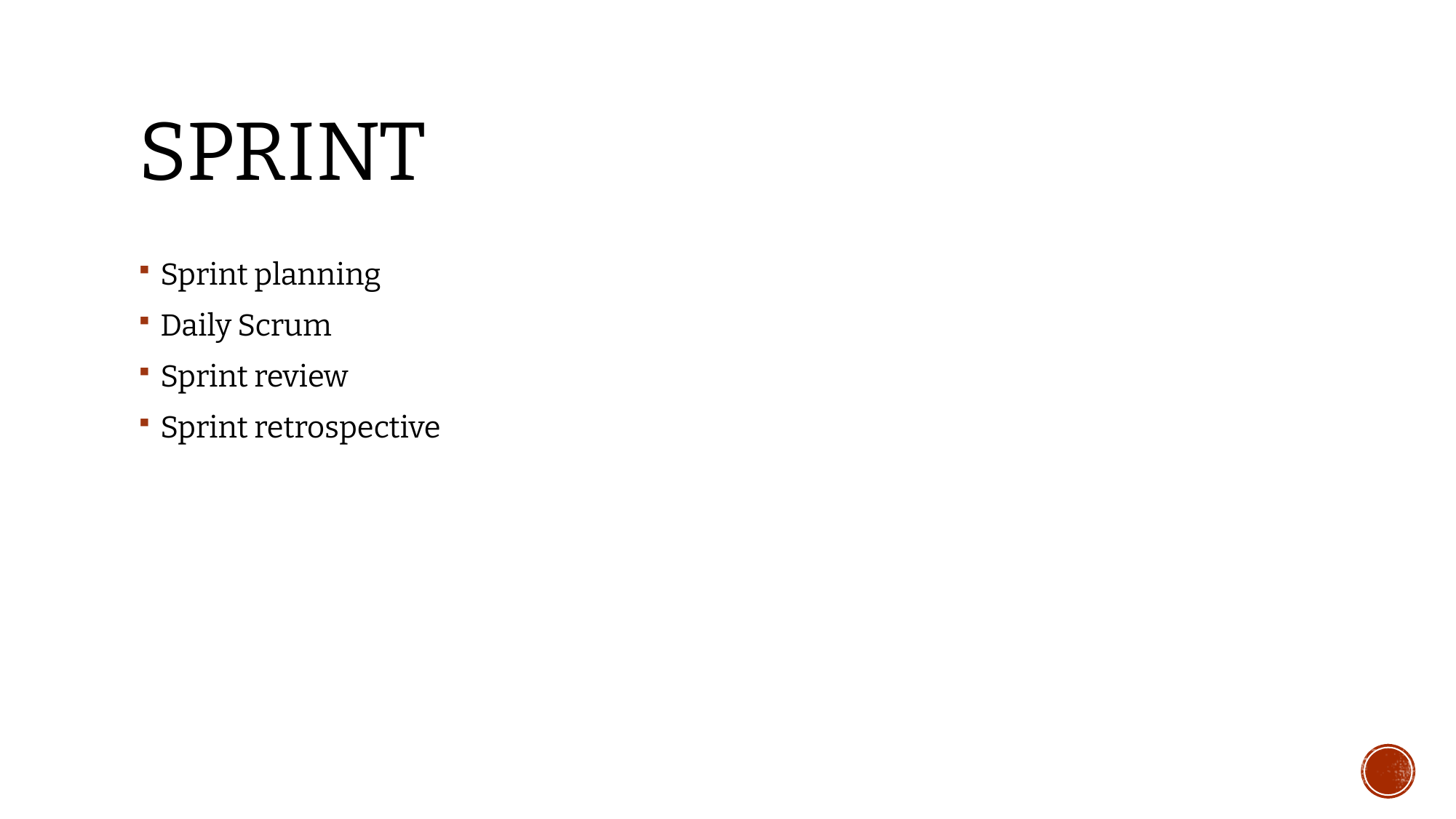

# SPRINT
Sprint planning
Daily Scrum
Sprint review
Sprint retrospective